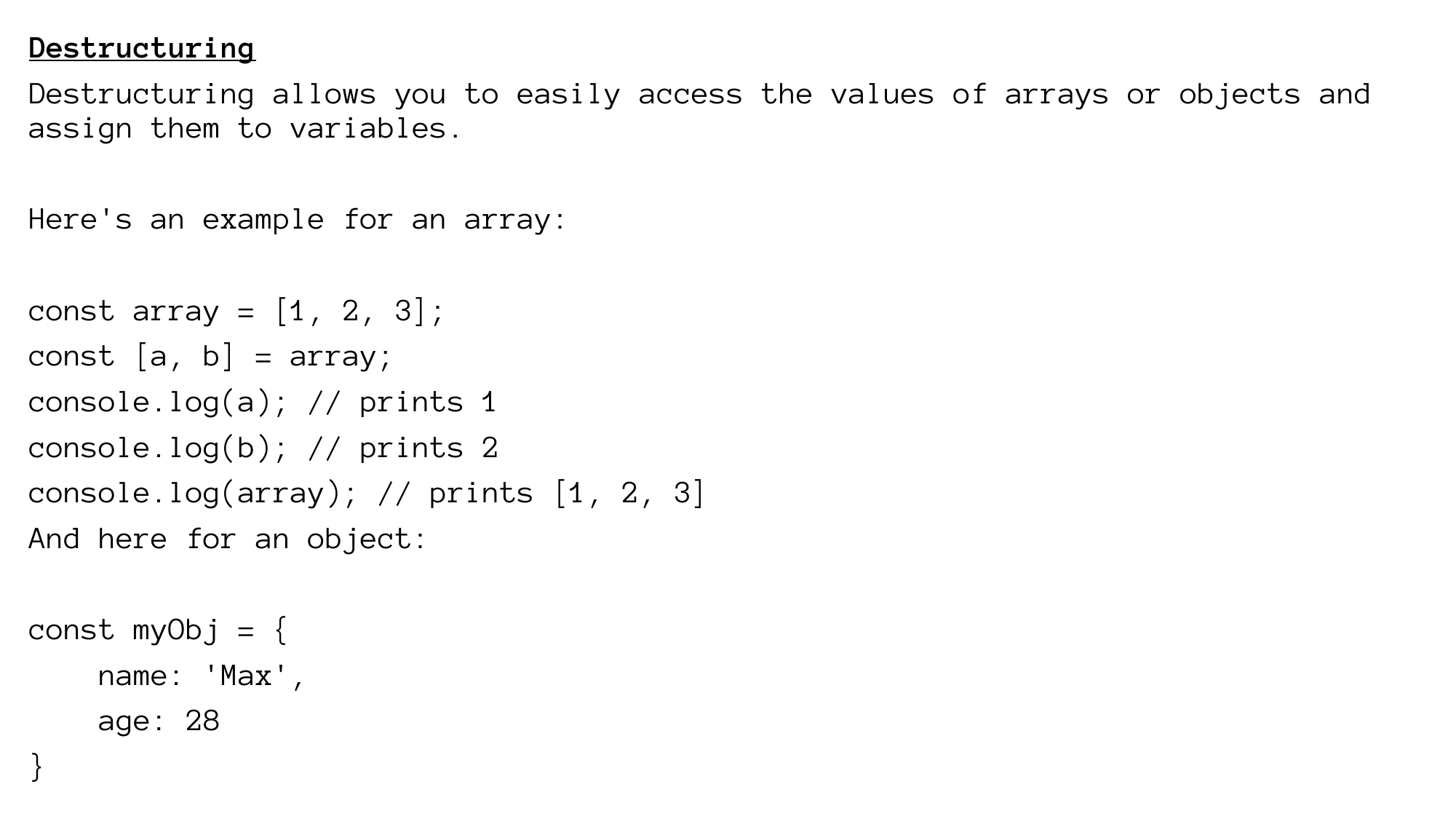

Destructuring
Destructuring allows you to easily access the values of arrays or objects and assign them to variables.

Here's an example for an array:

const array = [1, 2, 3];
const [a, b] = array;
console.log(a); // prints 1
console.log(b); // prints 2
console.log(array); // prints [1, 2, 3]
And here for an object:

const myObj = {
    name: 'Max',
    age: 28
}